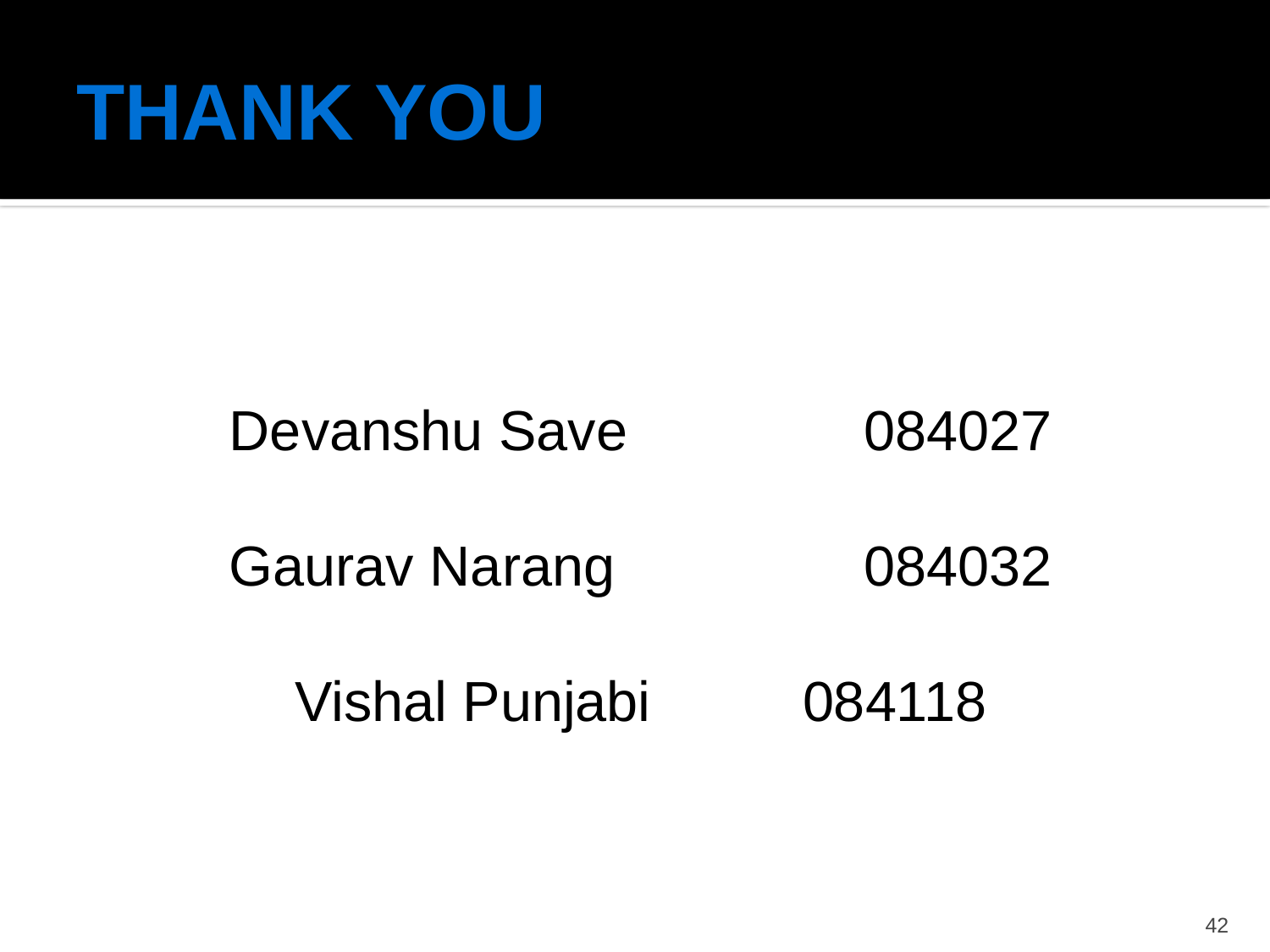

# THANK YOU

Devanshu Save		084027

Gaurav Narang		084032

Vishal Punjabi		084118
42